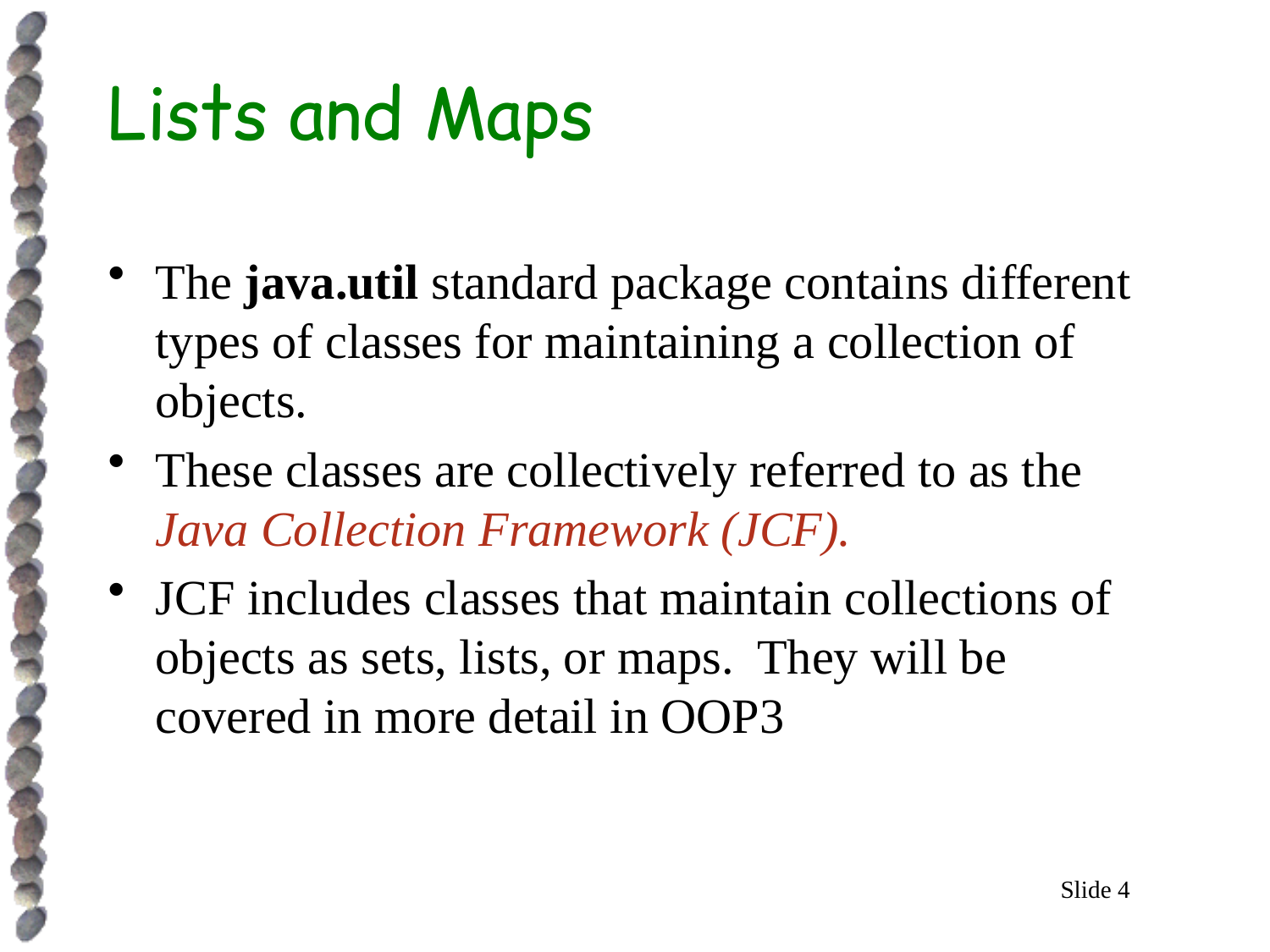

# Lists and Maps
The java.util standard package contains different types of classes for maintaining a collection of objects.
These classes are collectively referred to as the Java Collection Framework (JCF).
JCF includes classes that maintain collections of objects as sets, lists, or maps.  They will be covered in more detail in OOP3

Slide 4